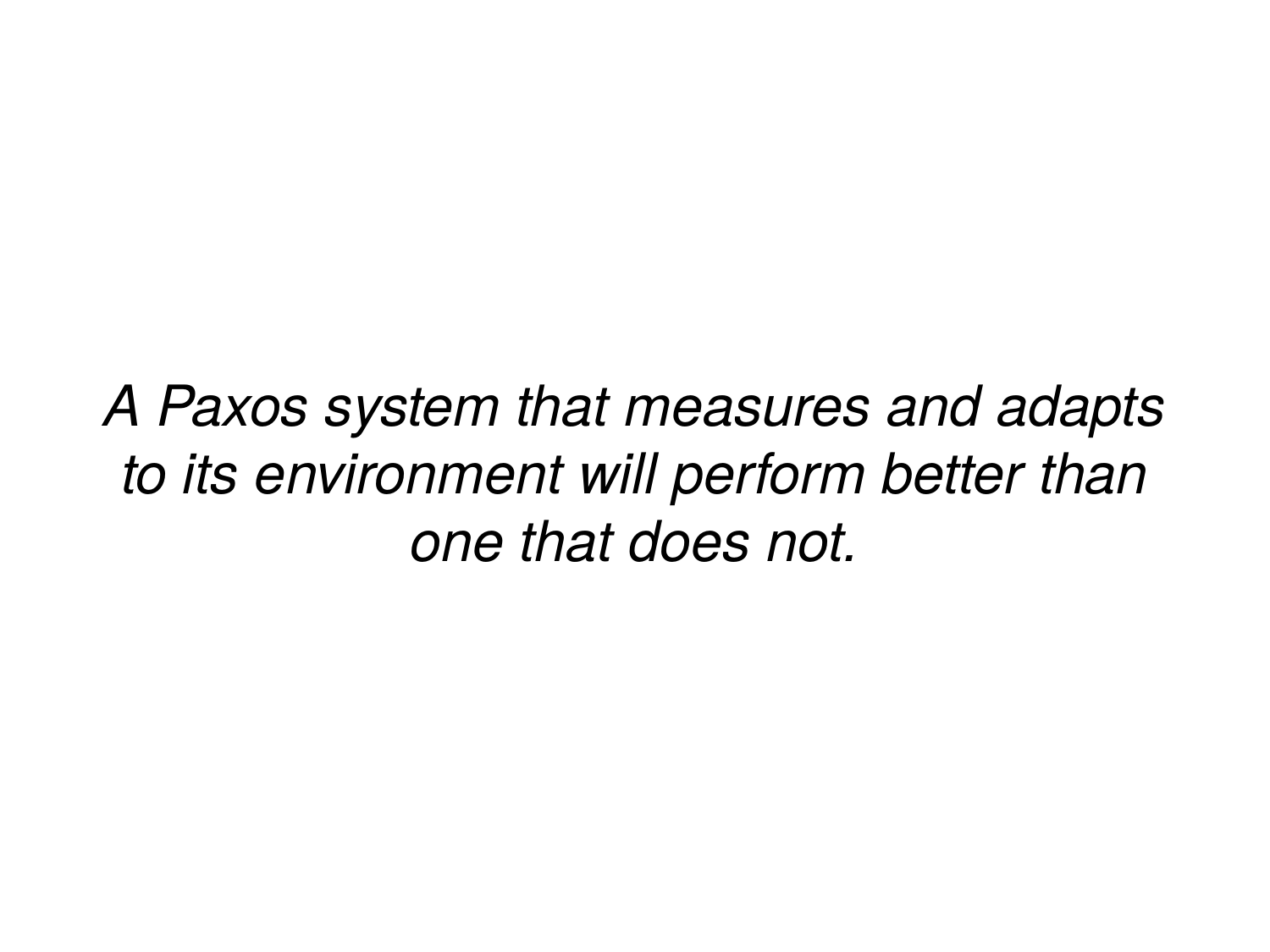

A Paxos system that measures and adapts to its environment will perform better than one that does not.